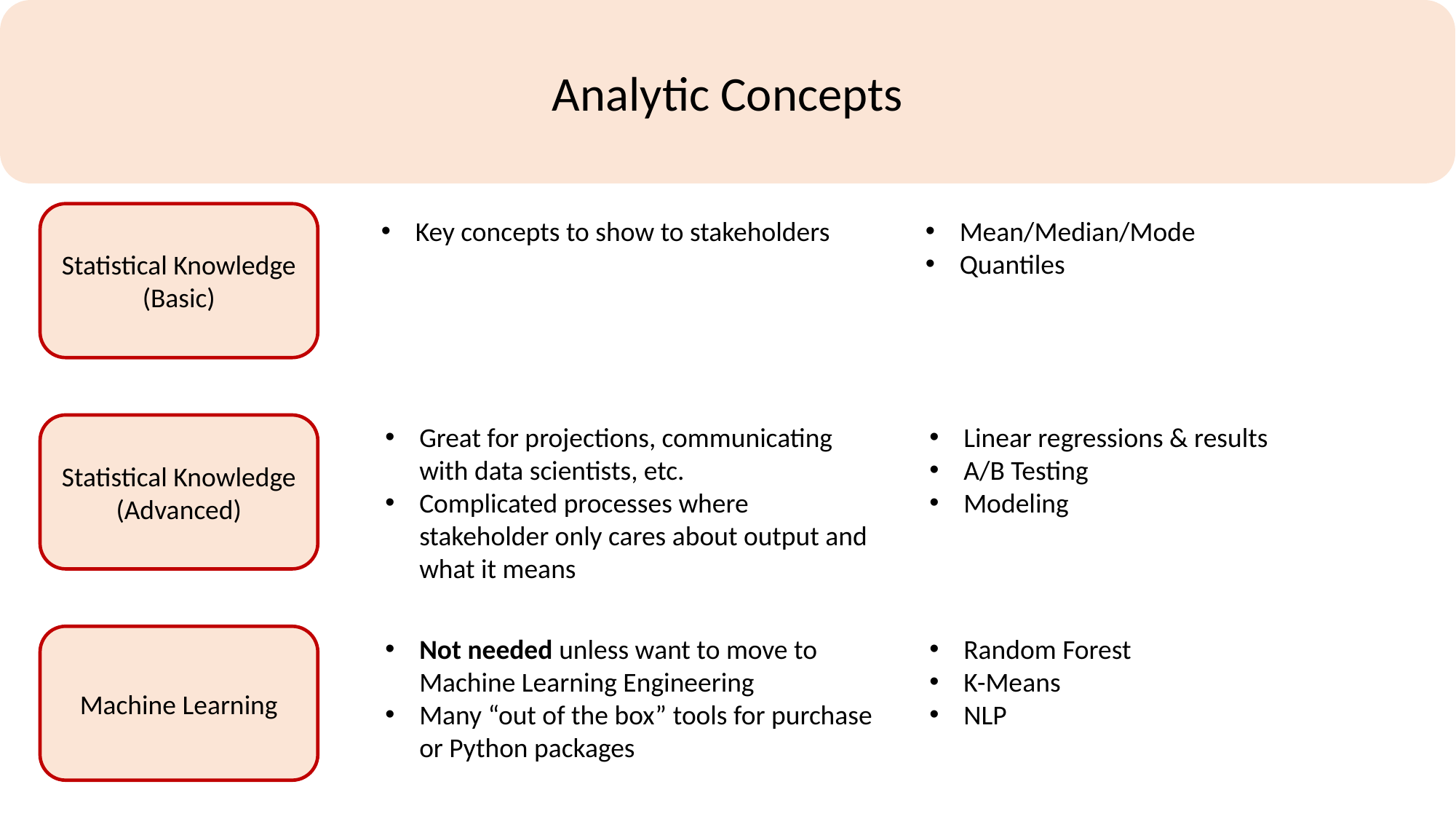

Analytic Concepts
Statistical Knowledge (Basic)
Key concepts to show to stakeholders
Mean/Median/Mode
Quantiles
Statistical Knowledge (Advanced)
Great for projections, communicating with data scientists, etc.
Complicated processes where stakeholder only cares about output and what it means
Linear regressions & results
A/B Testing
Modeling
Machine Learning
Not needed unless want to move to Machine Learning Engineering
Many “out of the box” tools for purchase or Python packages
Random Forest
K-Means
NLP